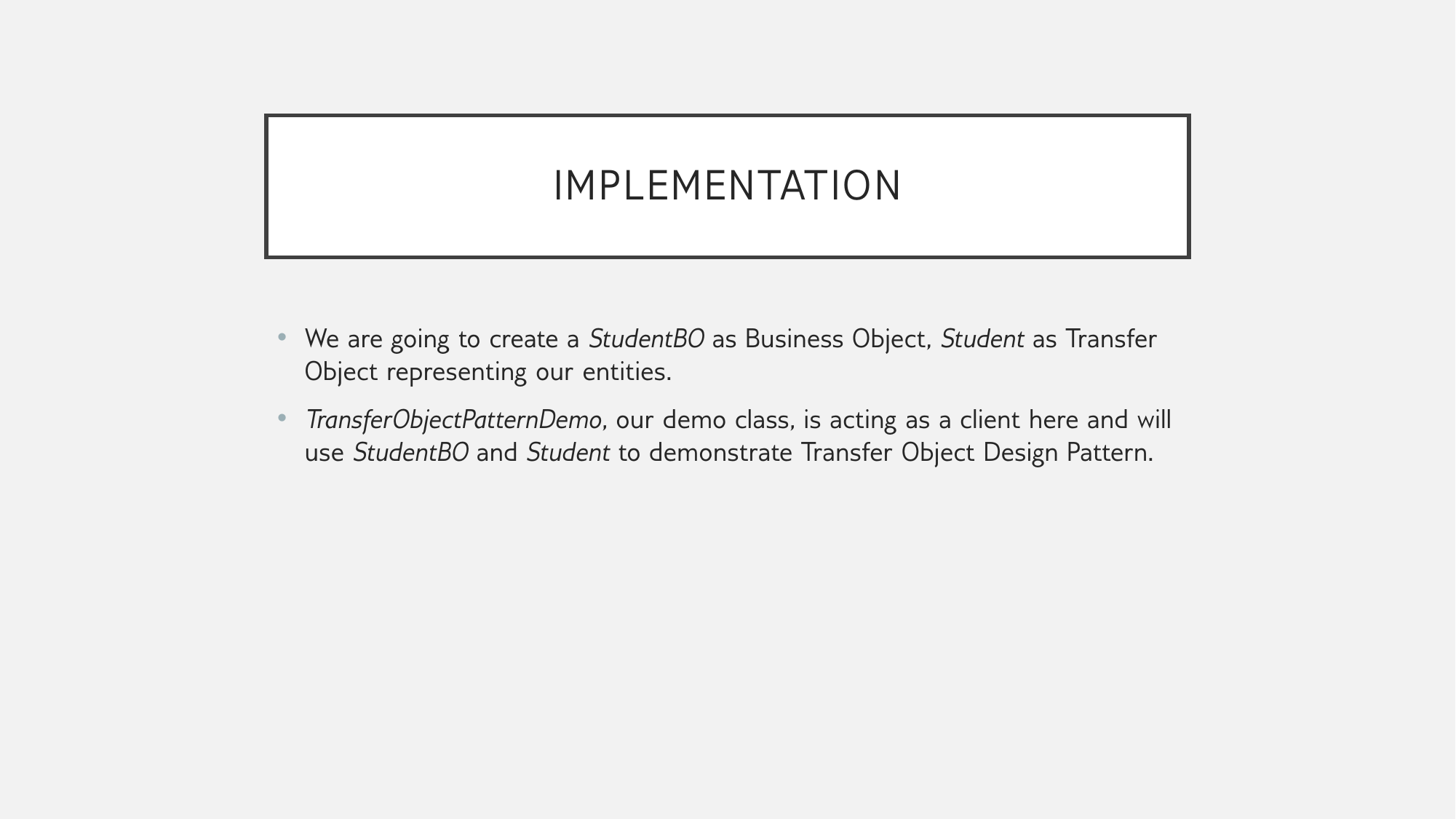

# implementation
We are going to create a StudentBO as Business Object, Student as Transfer Object representing our entities.
TransferObjectPatternDemo, our demo class, is acting as a client here and will use StudentBO and Student to demonstrate Transfer Object Design Pattern.